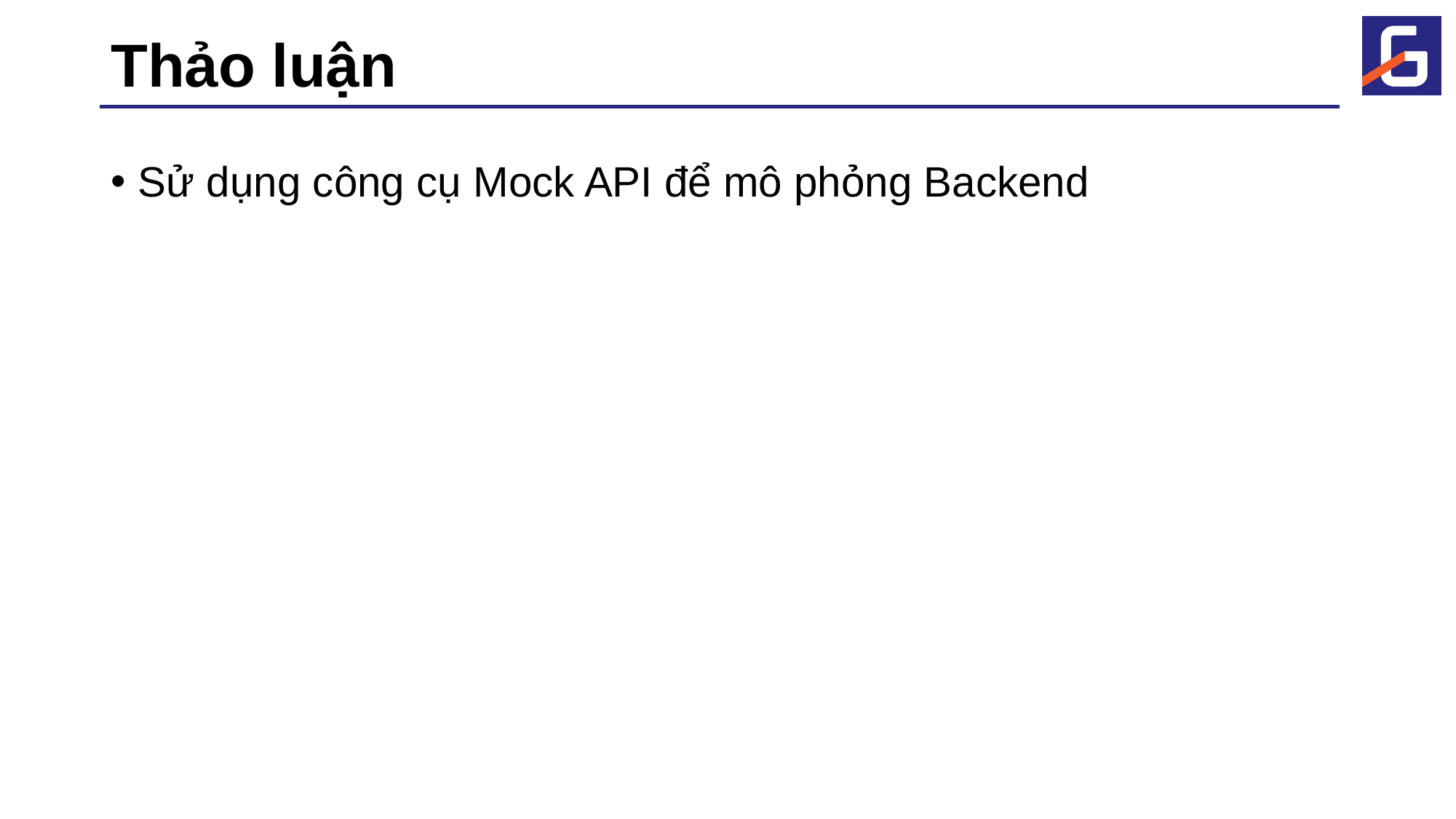

# Thảo luận
Sử dụng công cụ Mock API để mô phỏng Backend